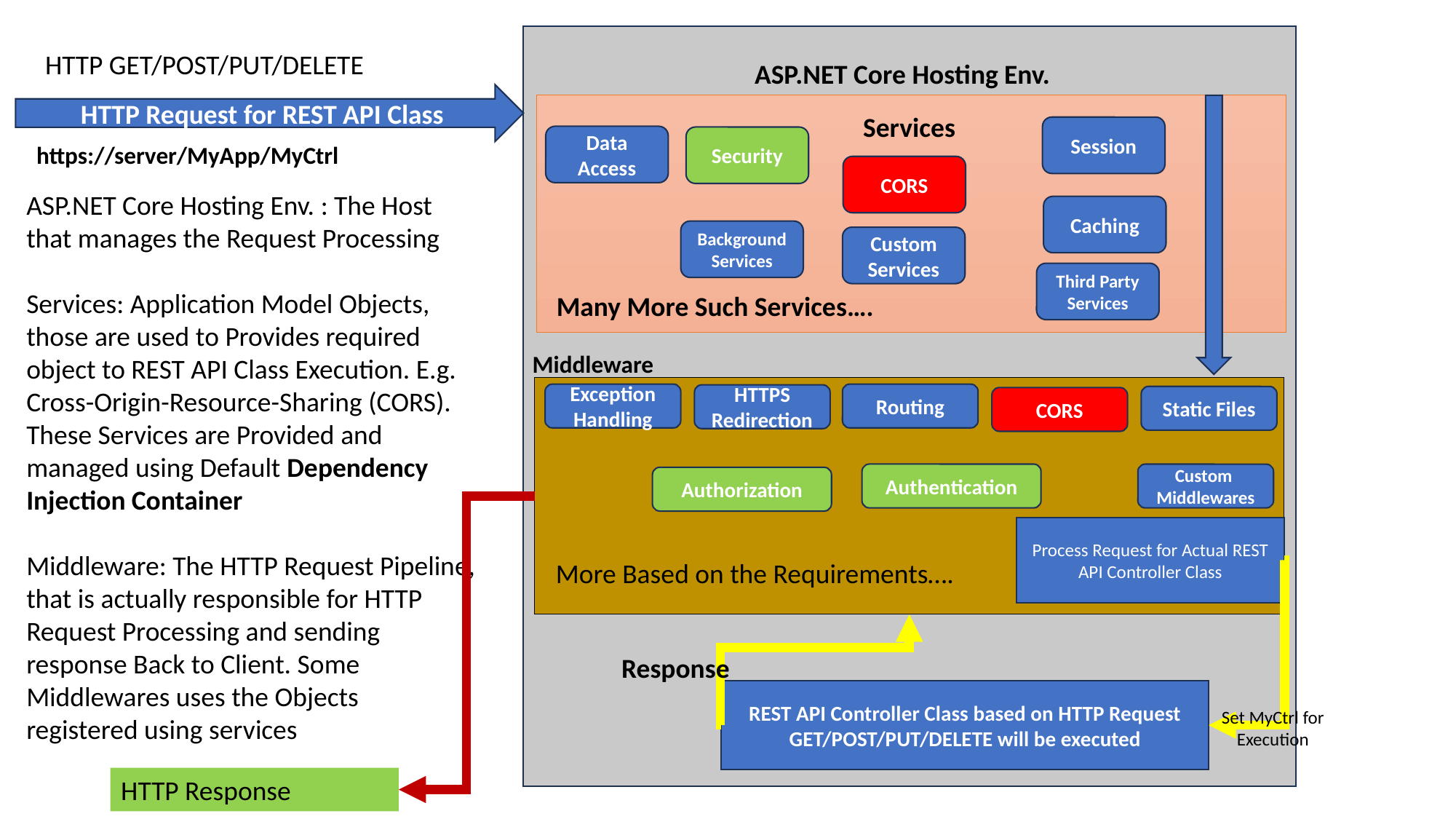

HTTP GET/POST/PUT/DELETE
ASP.NET Core Hosting Env.
HTTP Request for REST API Class

Services
Session
Data Access
Security
https://server/MyApp/MyCtrl
CORS
ASP.NET Core Hosting Env. : The Host that manages the Request Processing

Services: Application Model Objects, those are used to Provides required object to REST API Class Execution. E.g. Cross-Origin-Resource-Sharing (CORS). These Services are Provided and managed using Default Dependency Injection Container

Middleware: The HTTP Request Pipeline, that is actually responsible for HTTP Request Processing and sending response Back to Client. Some Middlewares uses the Objects
registered using services
Caching
Background Services
Custom
Services
Third Party
Services
Many More Such Services….
Middleware

Exception Handling
Routing
HTTPS Redirection
Static Files
CORS
Authentication
Custom
Middlewares
Authorization
Process Request for Actual REST API Controller Class
More Based on the Requirements….
Response
REST API Controller Class based on HTTP Request GET/POST/PUT/DELETE will be executed
Set MyCtrl for Execution
HTTP Response